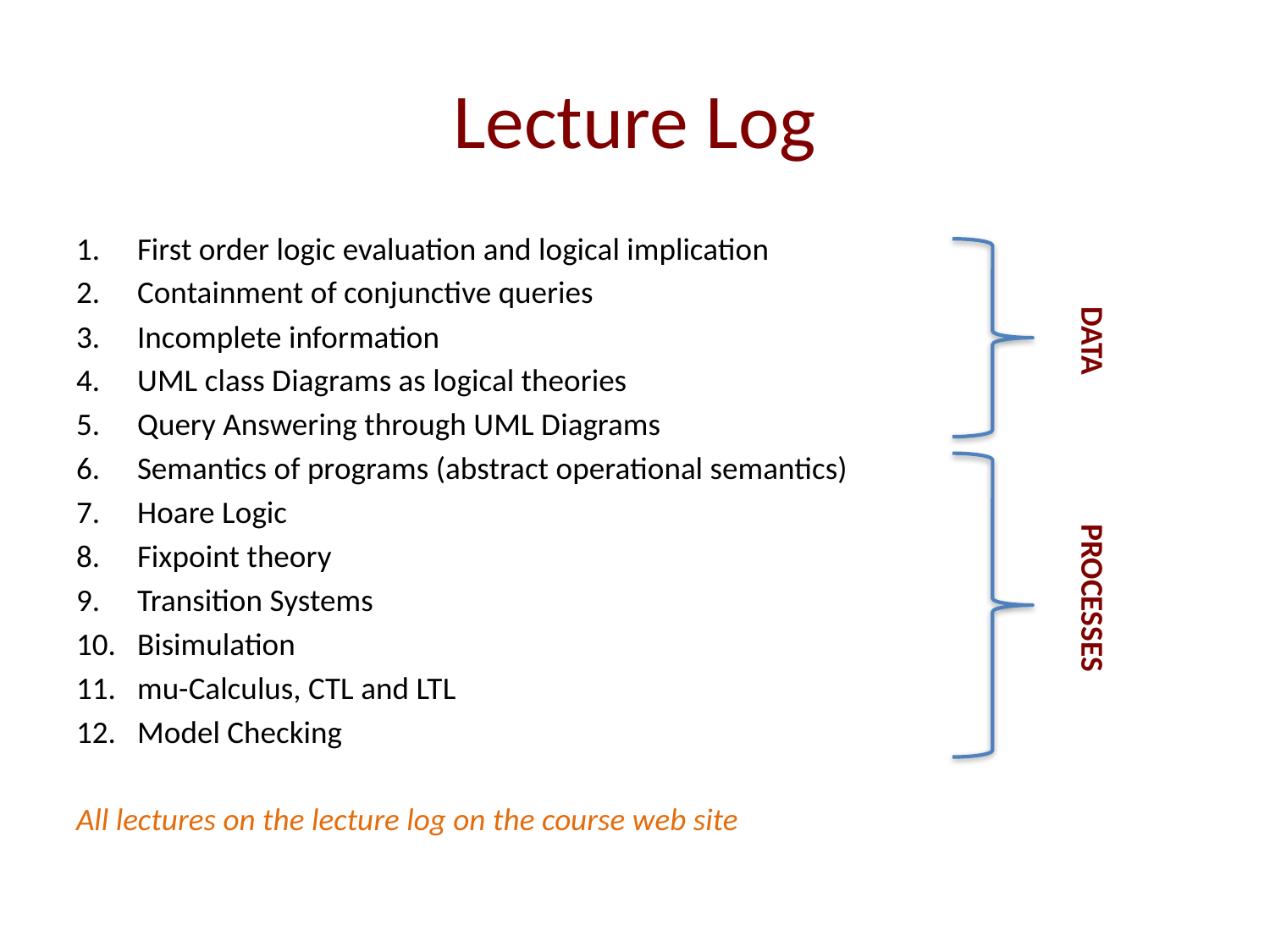

# Lecture Log
First order logic evaluation and logical implication
Containment of conjunctive queries
Incomplete information
UML class Diagrams as logical theories
Query Answering through UML Diagrams
Semantics of programs (abstract operational semantics)
Hoare Logic
Fixpoint theory
Transition Systems
Bisimulation
mu-Calculus, CTL and LTL
Model Checking

All lectures on the lecture log on the course web site

DATA

PROCESSES